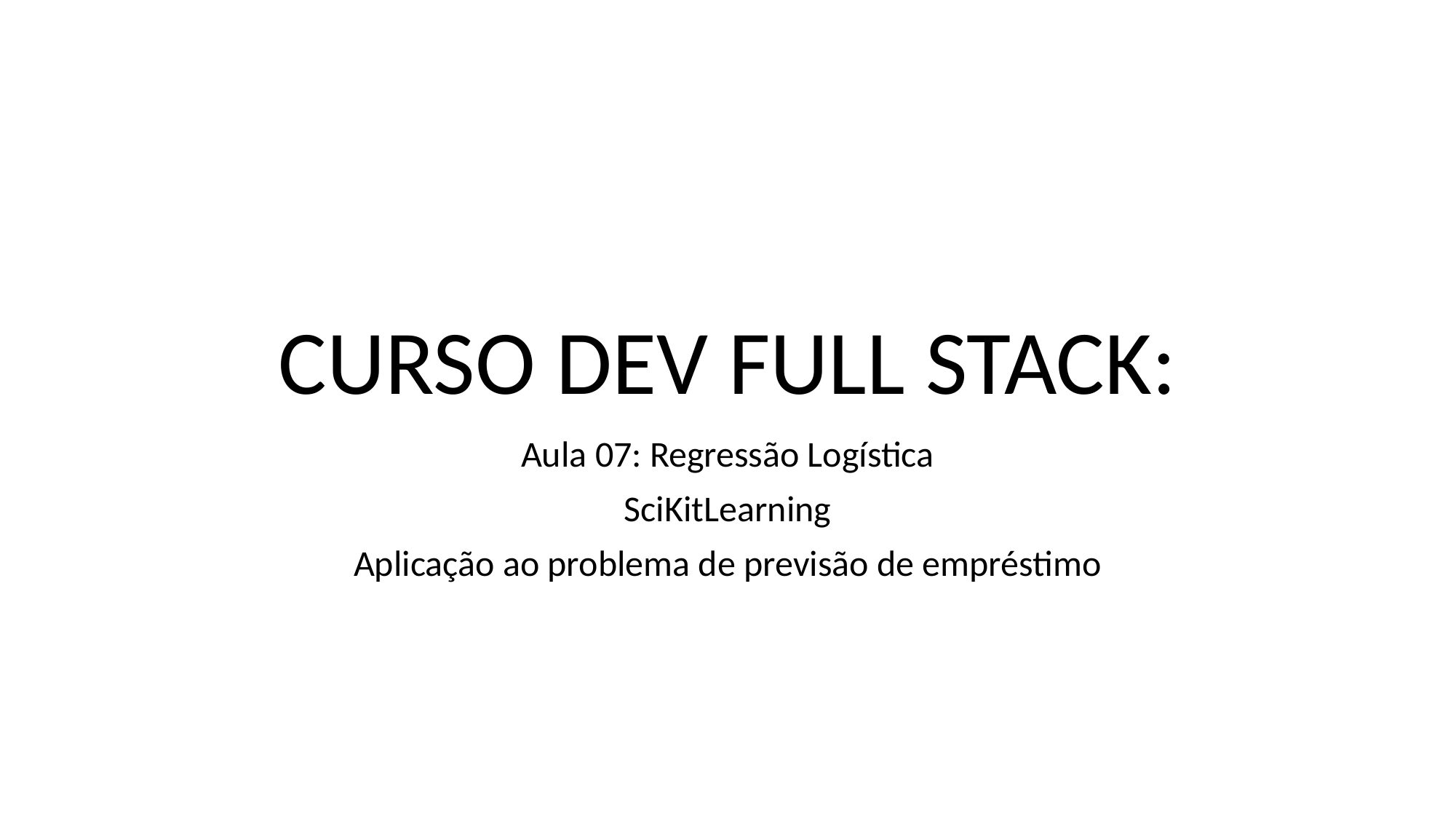

# CURSO DEV FULL STACK:
Aula 07: Regressão Logística
SciKitLearning
Aplicação ao problema de previsão de empréstimo